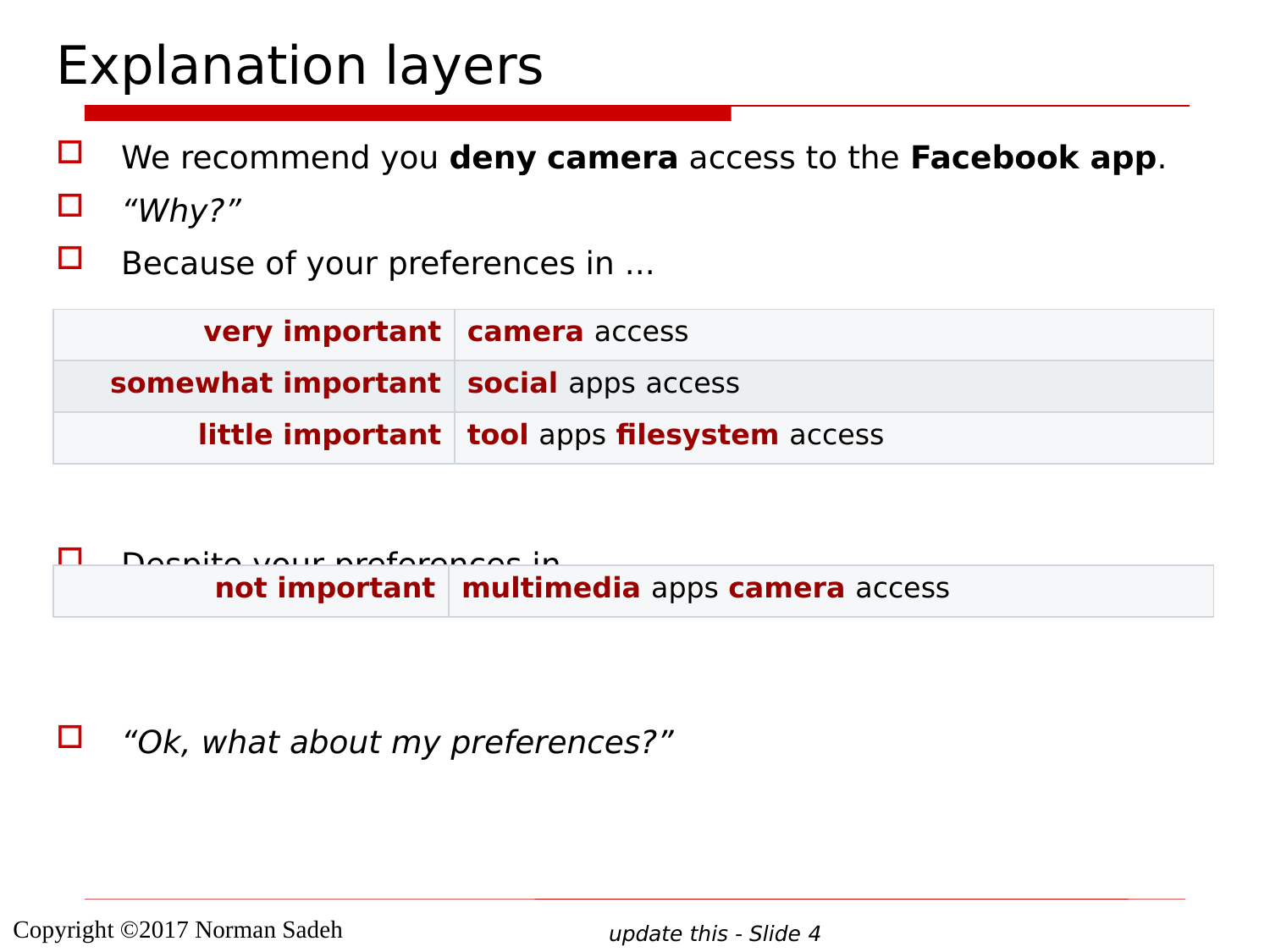

# Explanation layers
We recommend you deny camera access to the Facebook app.
“Why?”
Because of your preferences in ...

Despite your preferences in ...

“Ok, what about my preferences?”
| very important | camera access |
| --- | --- |
| somewhat important | social apps access |
| little important | tool apps filesystem access |
| not important | multimedia apps camera access |
| --- | --- |